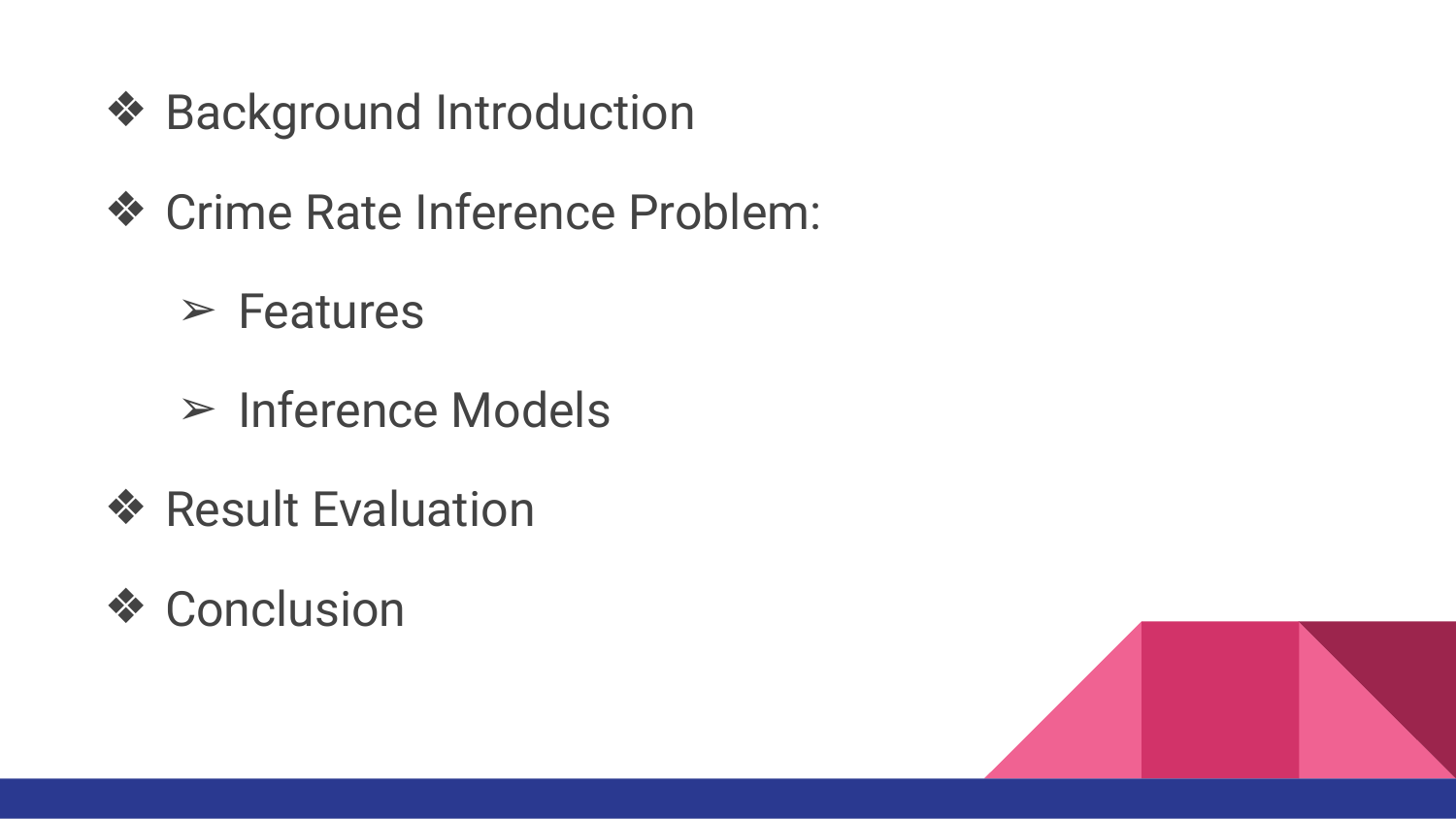

Background Introduction
Crime Rate Inference Problem:
Features
Inference Models
Result Evaluation
Conclusion